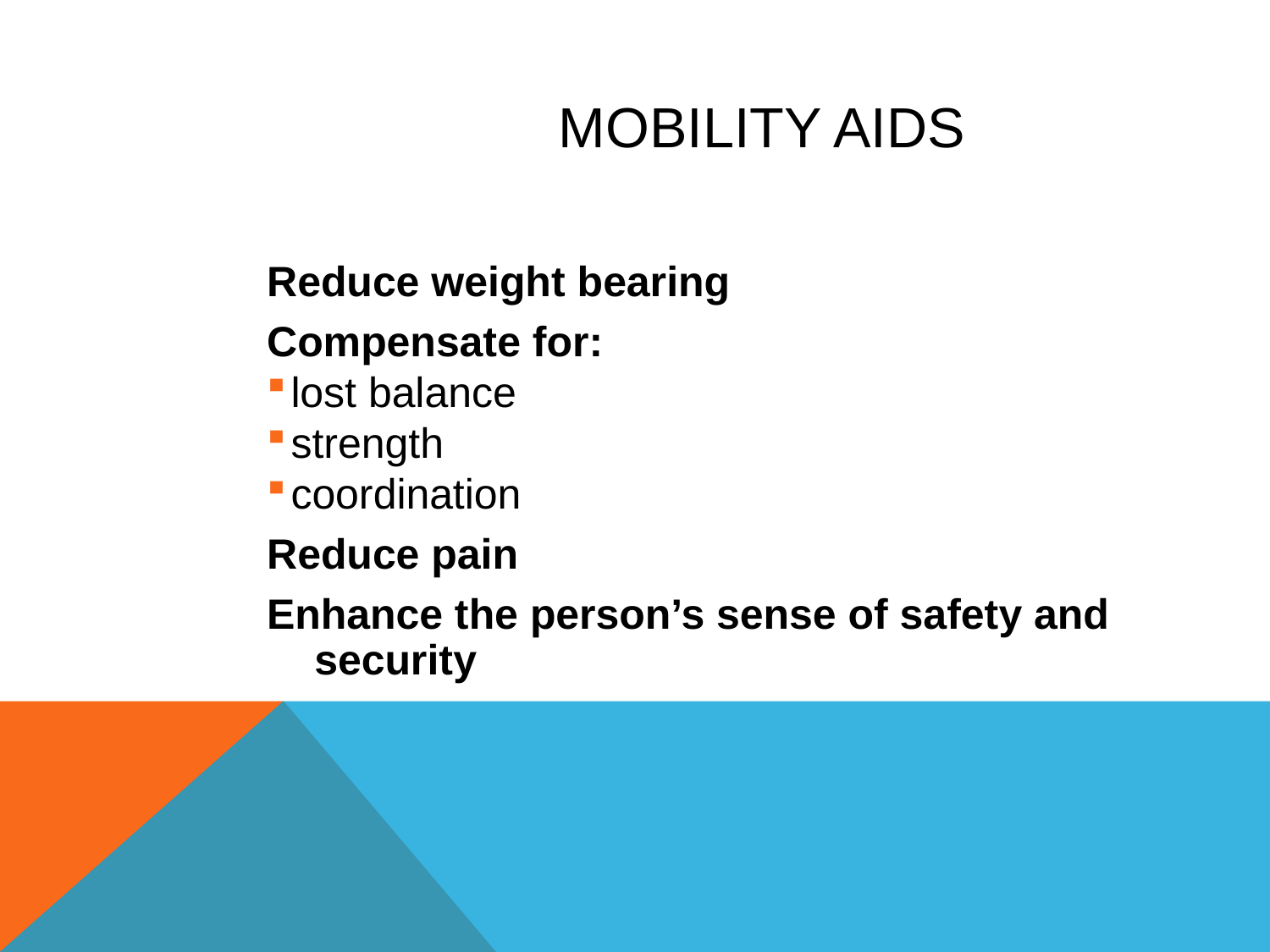

Mobility Aids
Reduce weight bearing
Compensate for:
lost balance
strength
coordination
Reduce pain
Enhance the person’s sense of safety and security